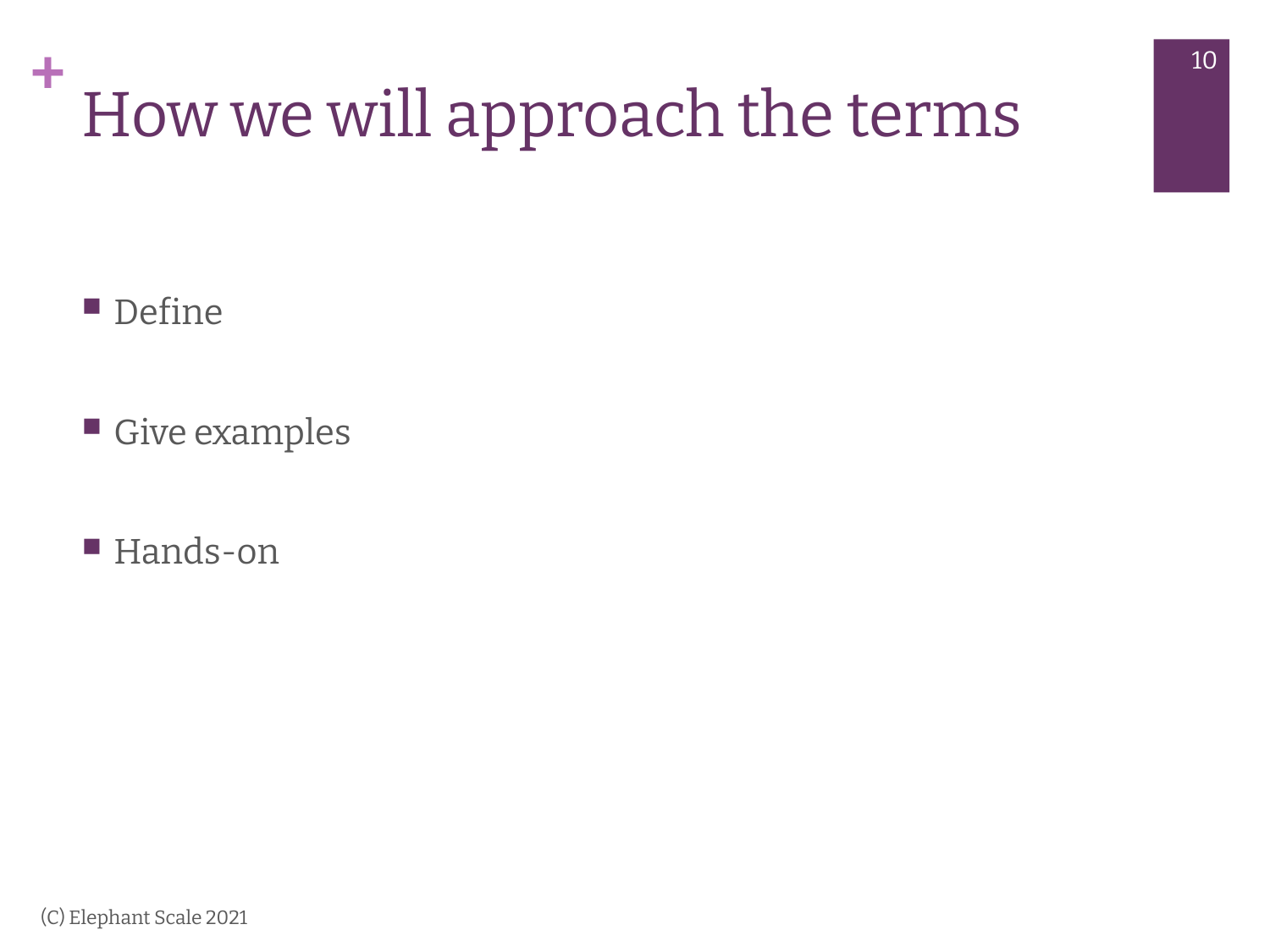

10
# How we will approach the terms
Define
Give examples
Hands-on

(C) Elephant Scale 2021